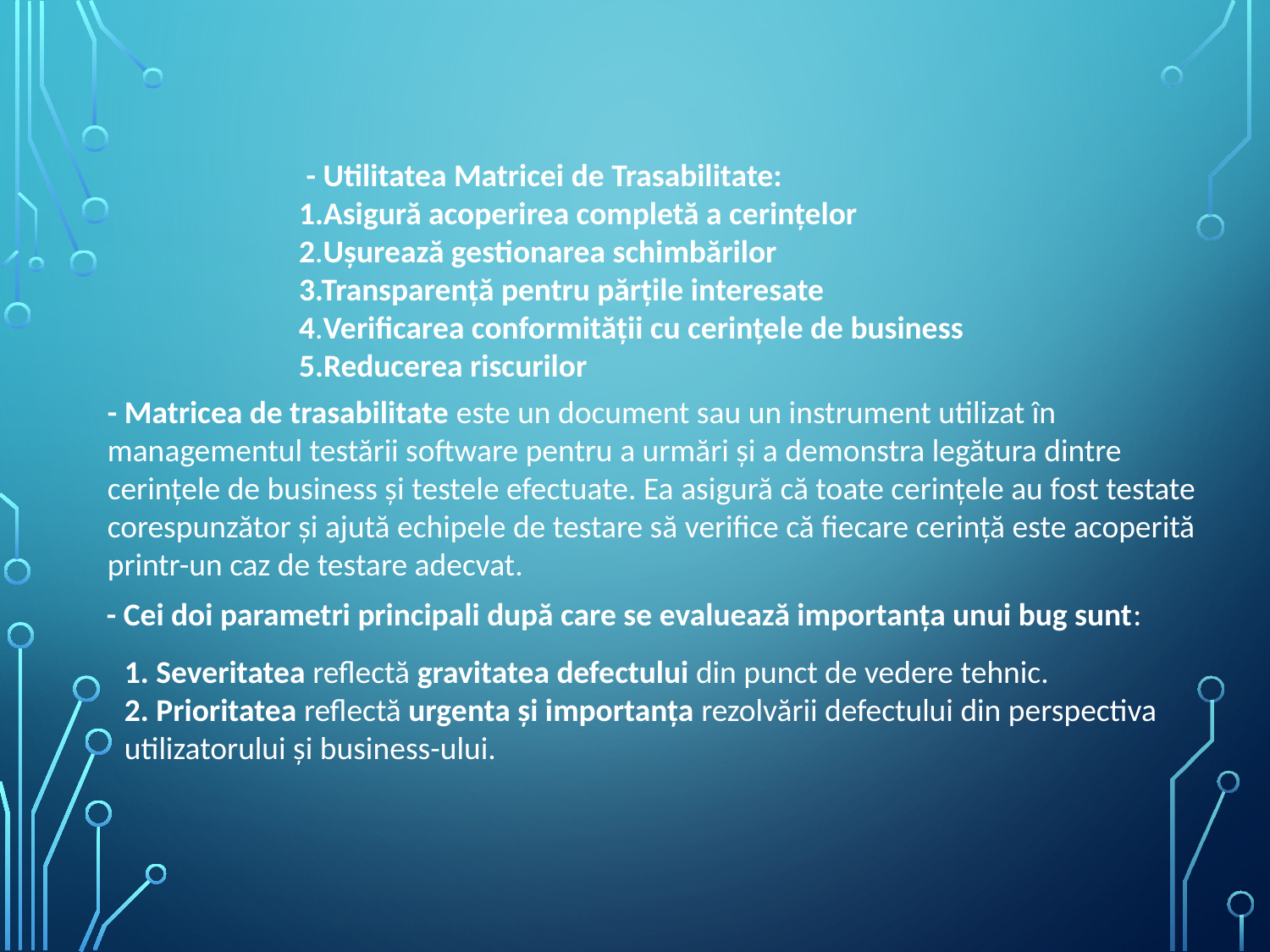

- Utilitatea Matricei de Trasabilitate:
Asigură acoperirea completă a cerințelor
2.Ușurează gestionarea schimbărilor
3.Transparență pentru părțile interesate
4.Verificarea conformității cu cerințele de business
5.Reducerea riscurilor

- Matricea de trasabilitate este un document sau un instrument utilizat în managementul testării software pentru a urmări și a demonstra legătura dintre cerințele de business și testele efectuate. Ea asigură că toate cerințele au fost testate corespunzător și ajută echipele de testare să verifice că fiecare cerință este acoperită printr-un caz de testare adecvat.
- Cei doi parametri principali după care se evaluează importanța unui bug sunt:
1. Severitatea reflectă gravitatea defectului din punct de vedere tehnic.
2. Prioritatea reflectă urgenta și importanța rezolvării defectului din perspectiva utilizatorului și business-ului.